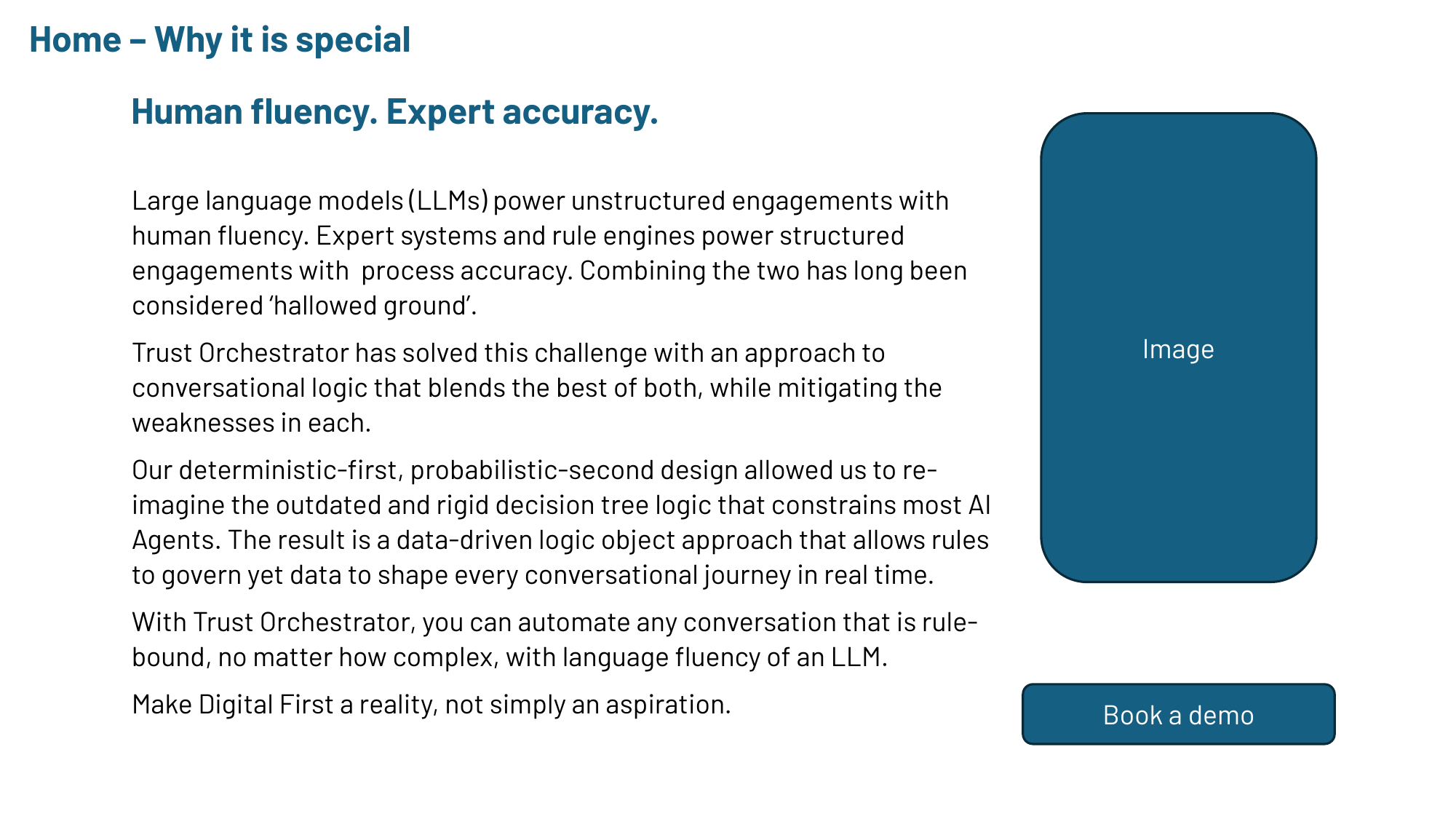

Home – Why it is special
Human fluency. Expert accuracy.
Image
Large language models (LLMs) power unstructured engagements with human fluency. Expert systems and rule engines power structured engagements with  process accuracy. Combining the two has long been considered ‘hallowed ground’.
Trust Orchestrator has solved this challenge with an approach to conversational logic that blends the best of both, while mitigating the weaknesses in each.
Our deterministic-first, probabilistic-second design allowed us to re-imagine the outdated and rigid decision tree logic that constrains most AI Agents. The result is a data-driven logic object approach that allows rules to govern yet data to shape every conversational journey in real time.
With Trust Orchestrator, you can automate any conversation that is rule-bound, no matter how complex, with language fluency of an LLM.
Make Digital First a reality, not simply an aspiration.

Book a demo